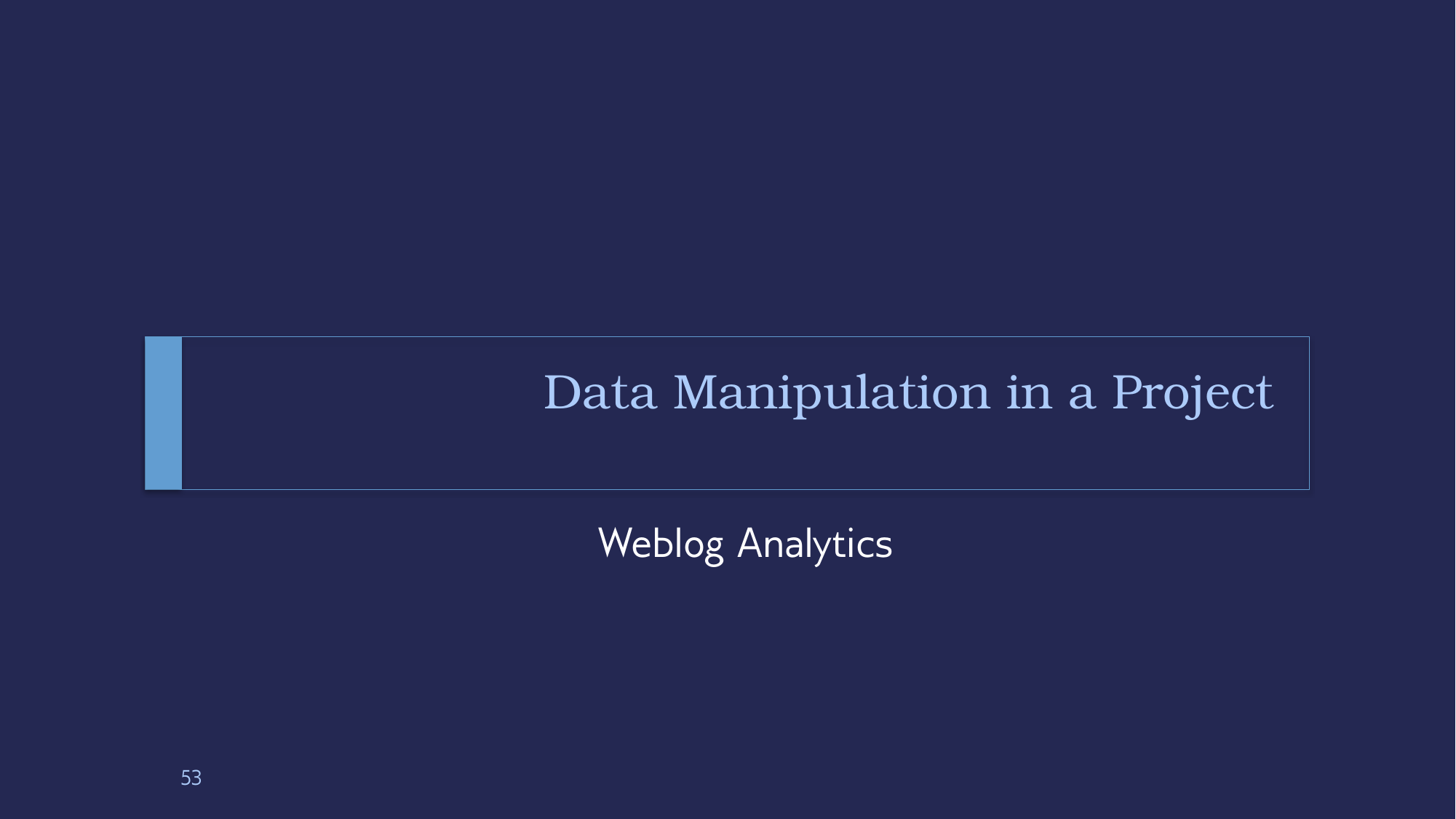

# Data Manipulation in a Project
Weblog Analytics
53